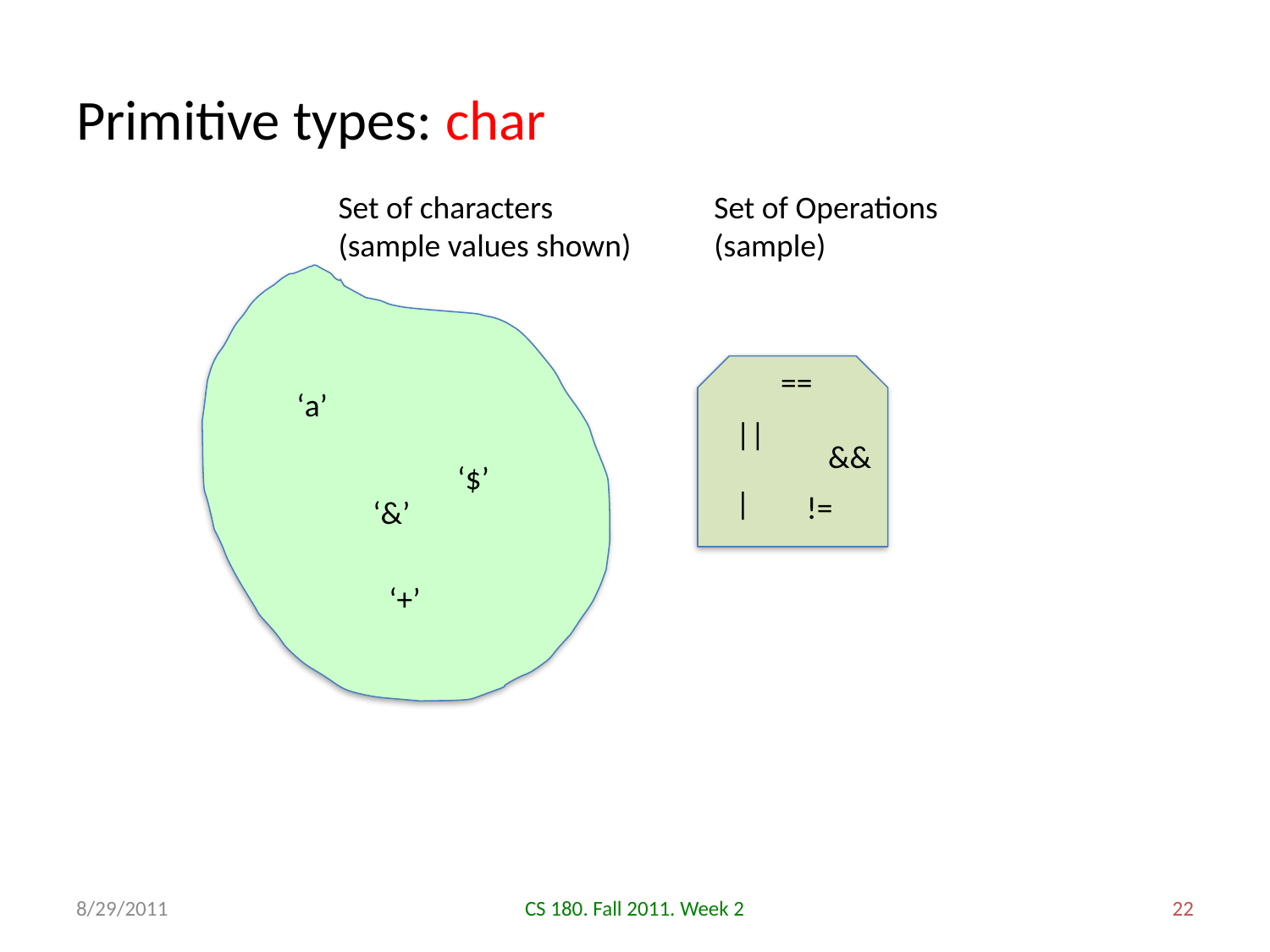

# Primitive types: char
Set of characters
(sample values shown)
Set of Operations
(sample)

==
‘a’
||
&&
‘$’
|
!=
‘&’
‘+’
8/29/2011
CS 180. Fall 2011. Week 2
22